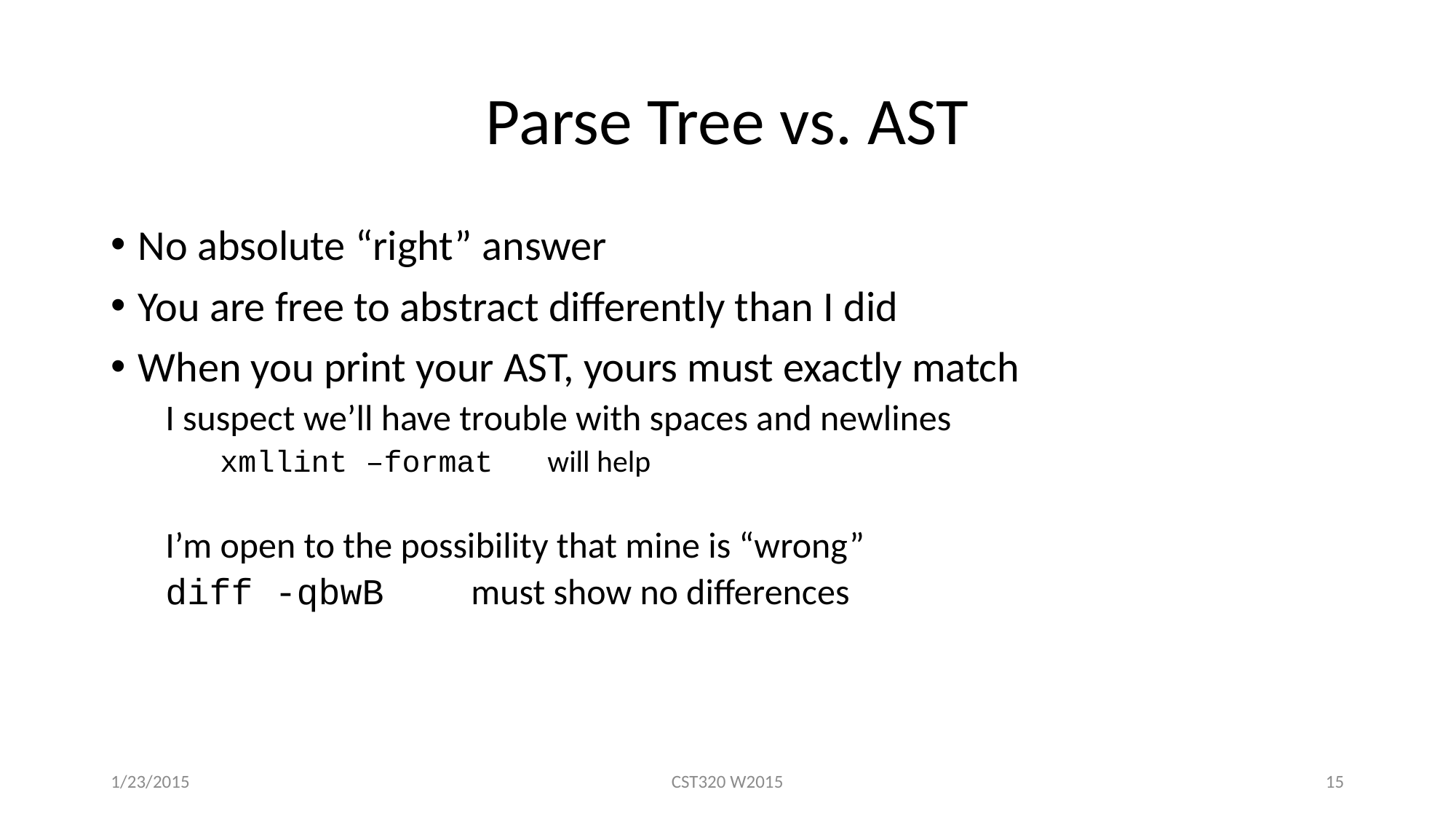

# Parse Tree vs. AST
No absolute “right” answer
You are free to abstract differently than I did
When you print your AST, yours must exactly match
I suspect we’ll have trouble with spaces and newlines
xmllint –format   will help

I’m open to the possibility that mine is “wrong”
diff -qbwB    must show no differences
1/23/2015
CST320 W2015
15